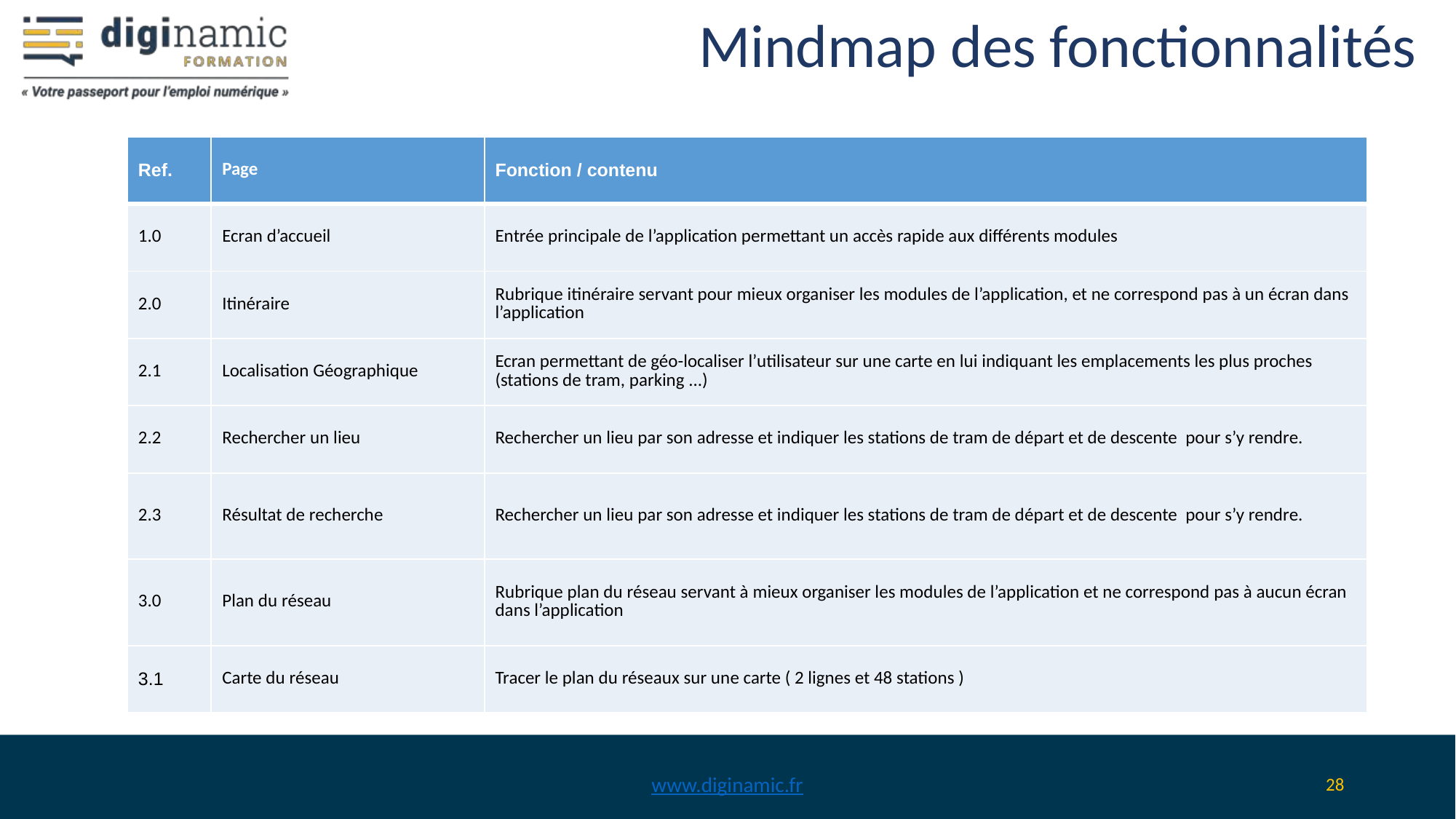

# Mindmap des fonctionnalités
| Ref. | Page | Fonction / contenu |
| --- | --- | --- |
| 1.0 | Ecran d’accueil | Entrée principale de l’application permettant un accès rapide aux différents modules |
| 2.0 | Itinéraire | Rubrique itinéraire servant pour mieux organiser les modules de l’application, et ne correspond pas à un écran dans l’application |
| 2.1 | Localisation Géographique | Ecran permettant de géo-localiser l’utilisateur sur une carte en lui indiquant les emplacements les plus proches (stations de tram, parking ...) |
| 2.2 | Rechercher un lieu | Rechercher un lieu par son adresse et indiquer les stations de tram de départ et de descente pour s’y rendre. |
| 2.3 | Résultat de recherche | Rechercher un lieu par son adresse et indiquer les stations de tram de départ et de descente pour s’y rendre. |
| 3.0 | Plan du réseau | Rubrique plan du réseau servant à mieux organiser les modules de l’application et ne correspond pas à aucun écran dans l’application |
| 3.1 | Carte du réseau | Tracer le plan du réseaux sur une carte ( 2 lignes et 48 stations ) |
www.diginamic.fr
28